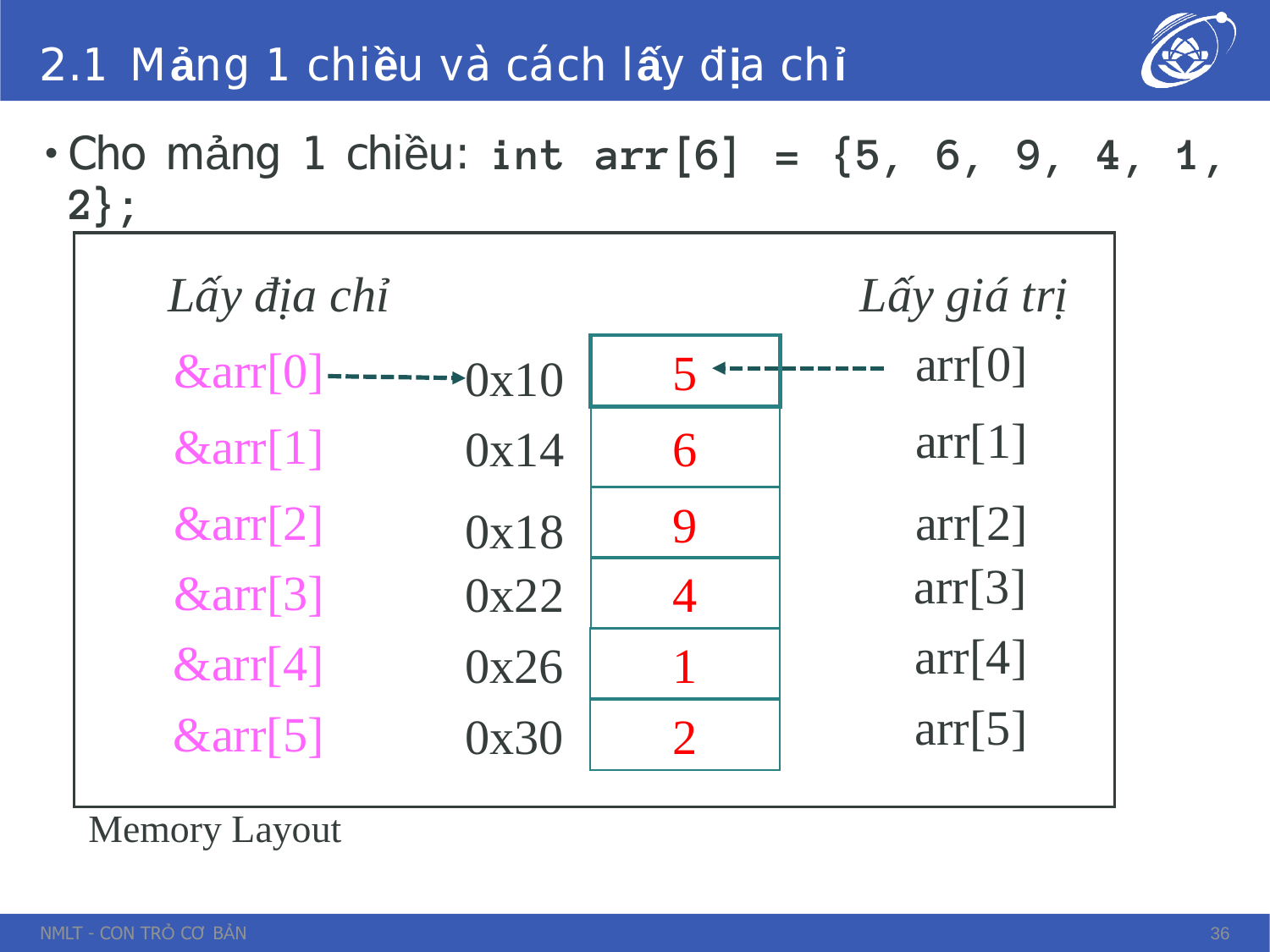

# 2.1 Mảng 1 chiều và cách lấy địa chỉ
Cho mảng 1 chiều: int arr[6] = {5, 6, 9, 4, 1, 2};

Lấy địa chỉ
Lấy giá trị
arr[0]
&arr[0]
5
0x10
arr[1]
&arr[1]
0x14
6
arr[2]
&arr[2]
9
0x18
arr[3]
&arr[3]
0x22
4
arr[4]
&arr[4]
0x26
1
arr[5]
&arr[5]
0x30
2
Memory Layout
NMLT - Con trỏ cơ bản
36